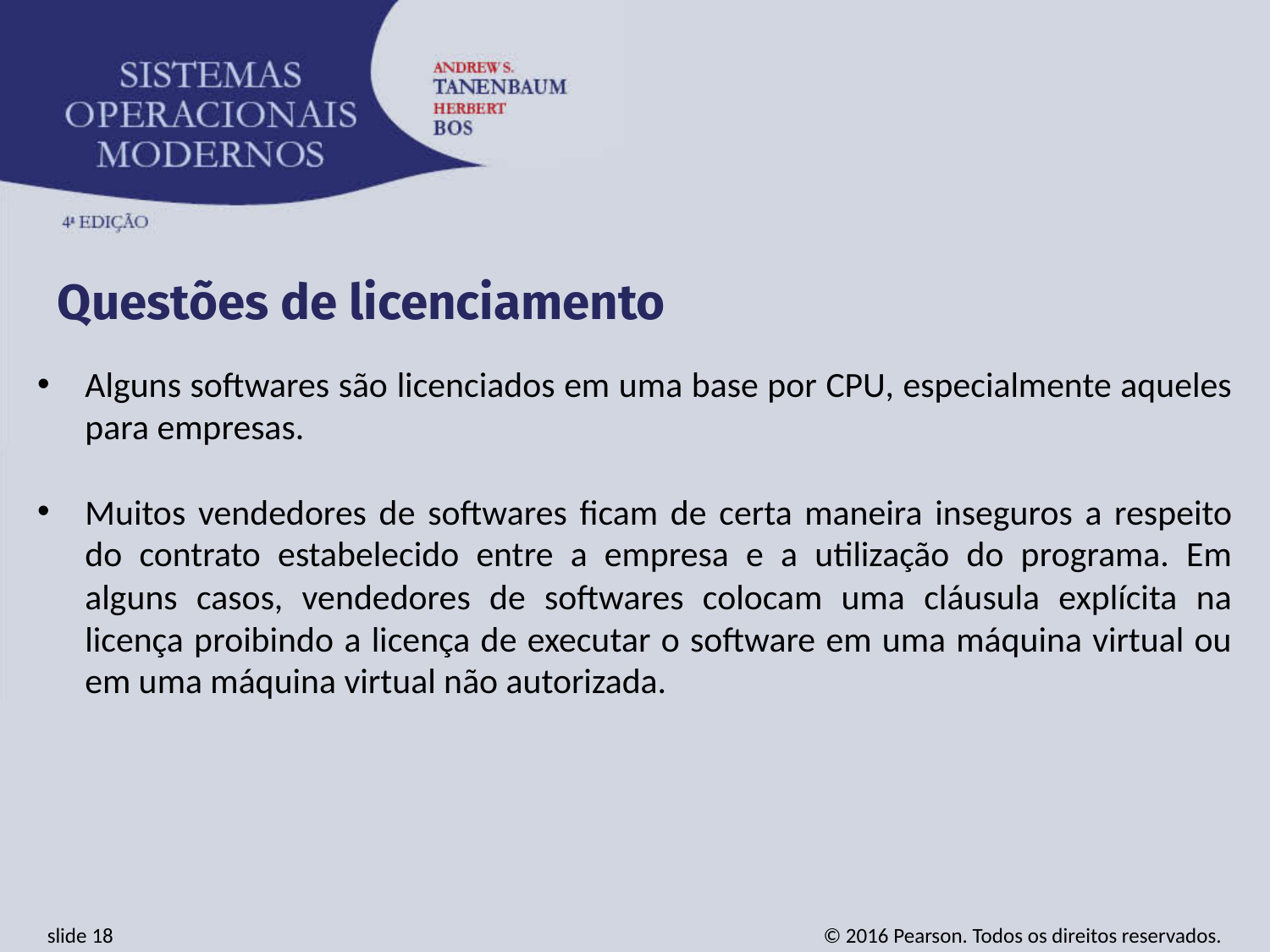

Questões de licenciamento
Alguns softwares são licenciados em uma base por CPU, especialmente aqueles para empresas.

Muitos vendedores de softwares ficam de certa maneira inseguros a respeito do contrato estabelecido entre a empresa e a utilização do programa. Em alguns casos, vendedores de softwares colocam uma cláusula explícita na licença proibindo a licença de executar o software em uma máquina virtual ou em uma máquina virtual não autorizada.